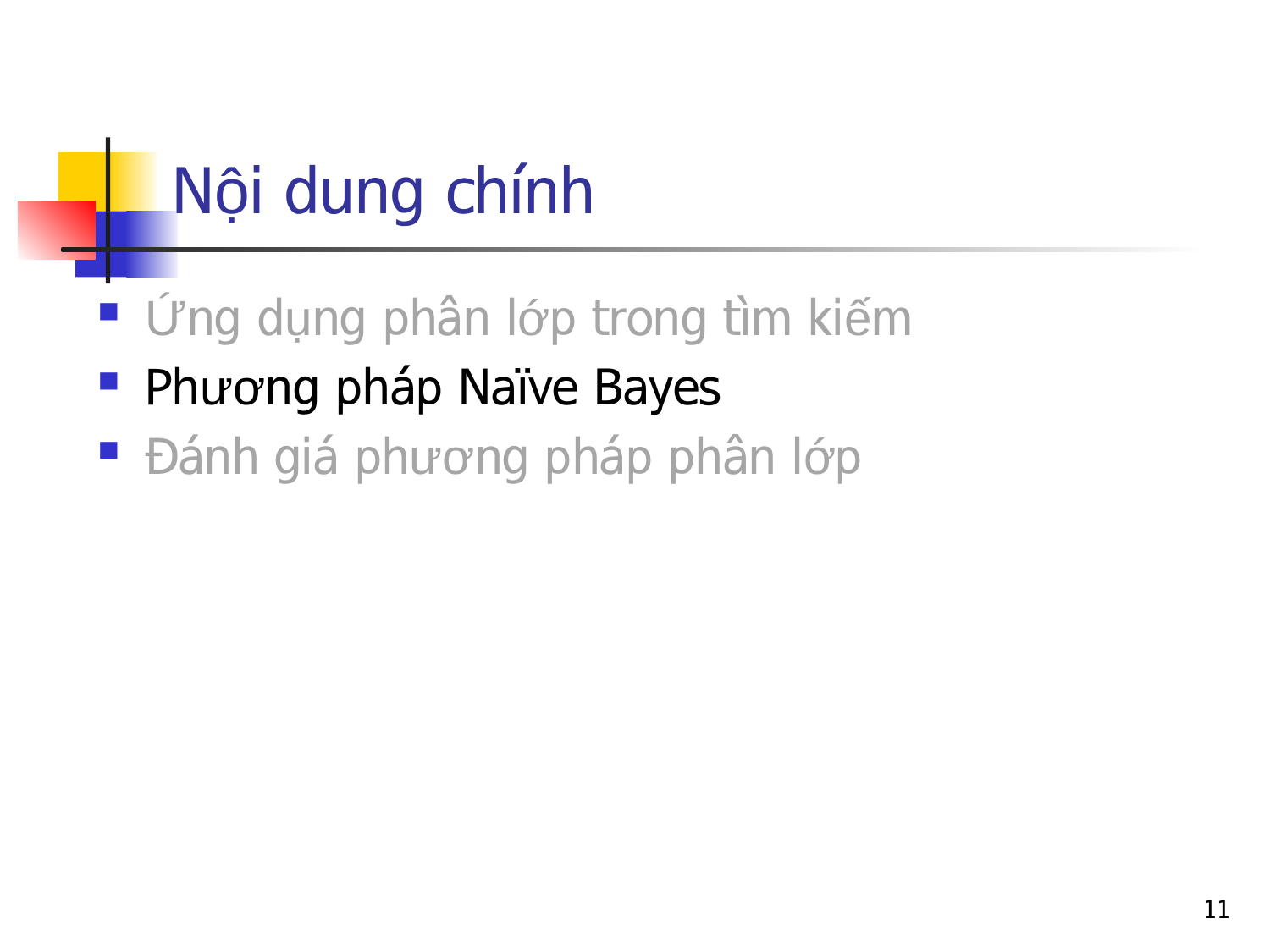

# Nội dung chính
Ứng dụng phân lớp trong tìm kiếm
Phương pháp Naïve Bayes
Đánh giá phương pháp phân lớp
11